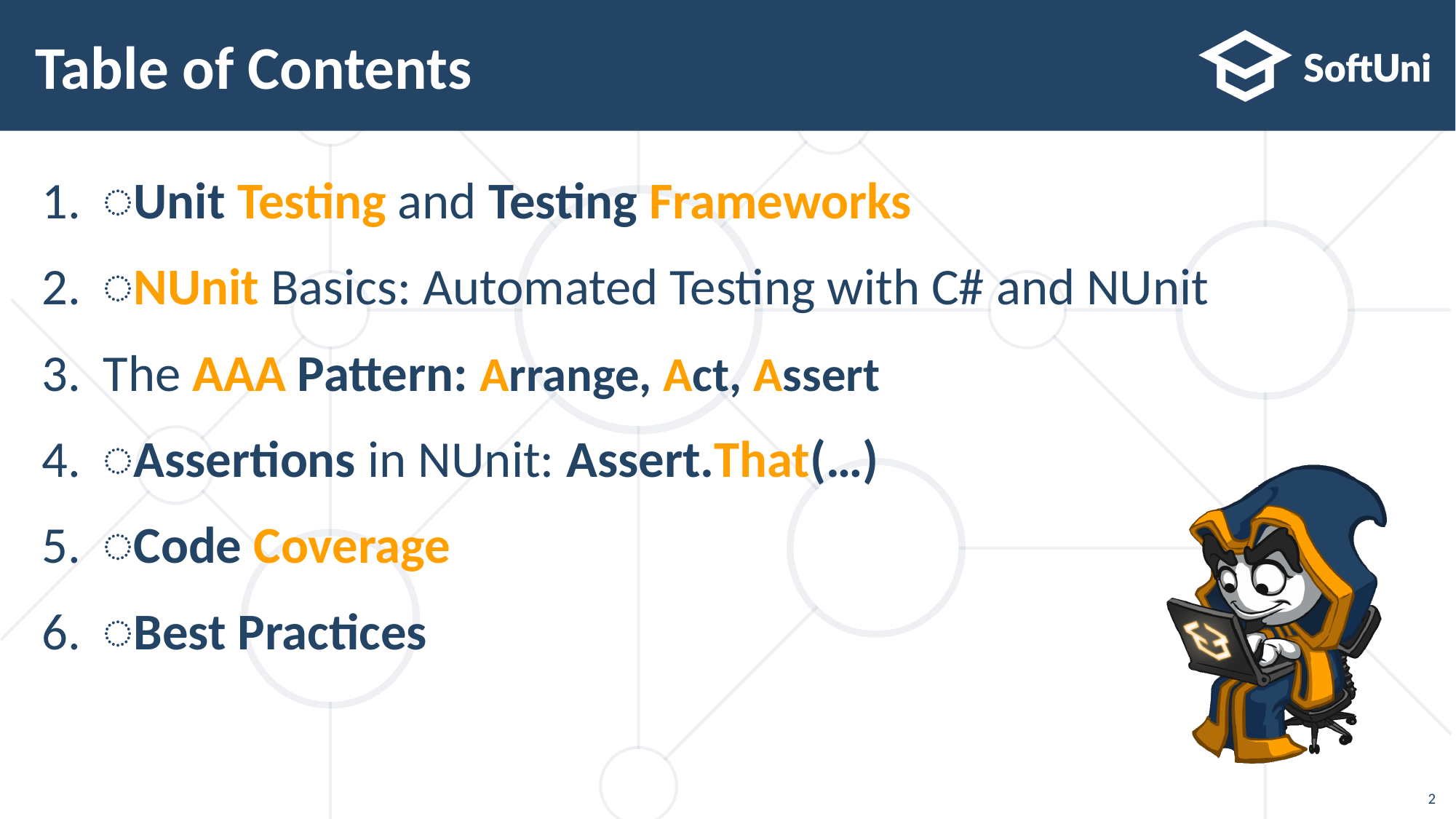

# Table of Contents
͏Unit Testing and Testing Frameworks
͏NUnit Basics: Automated Testing with C# and NUnit
The AAA Pattern: Arrange, Act, Assert
͏Assertions in NUnit: Assert.That(…)
͏Code Coverage
͏Best Practices
2